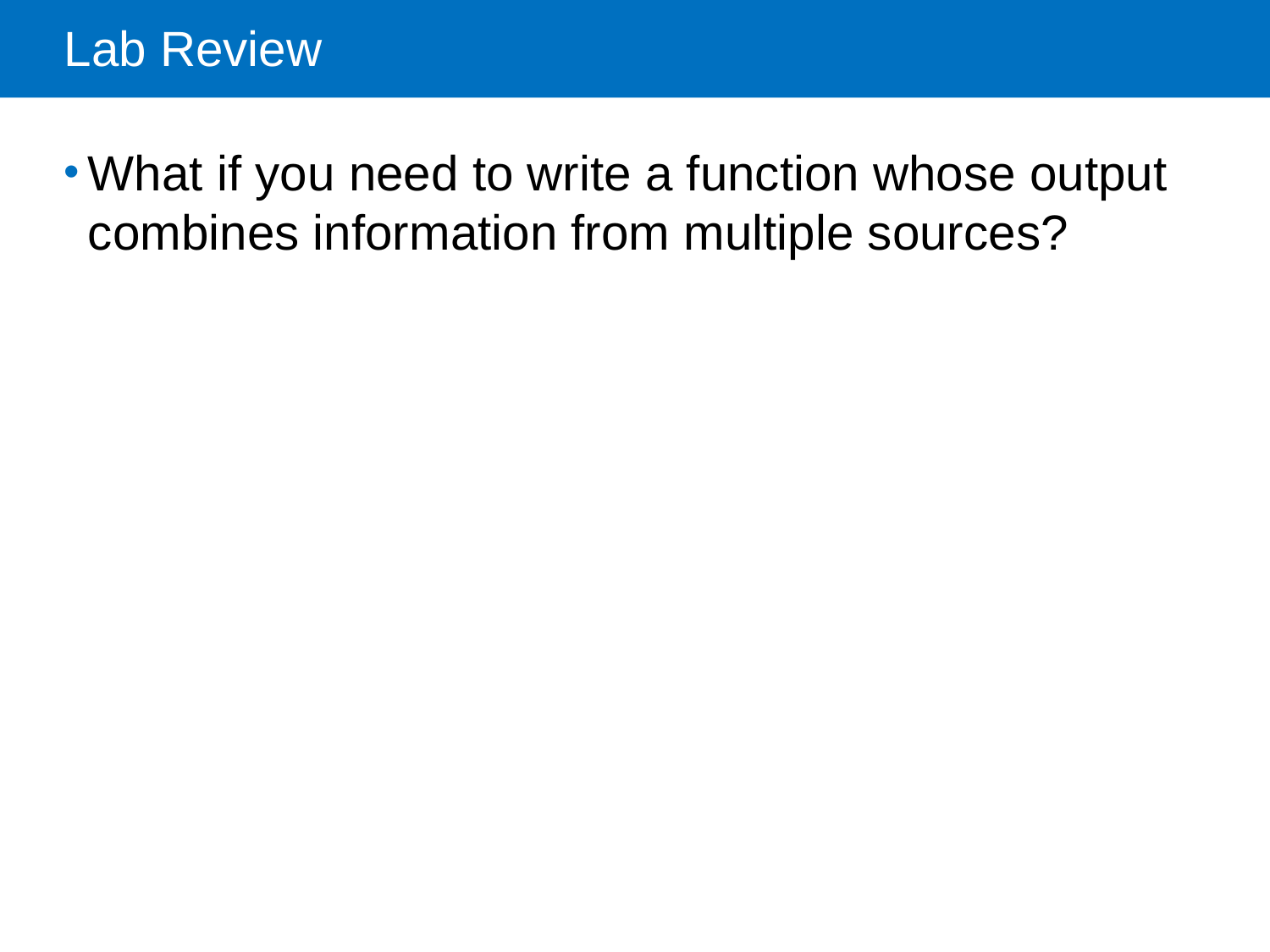

# Lab Review
What if you need to write a function whose output combines information from multiple sources?